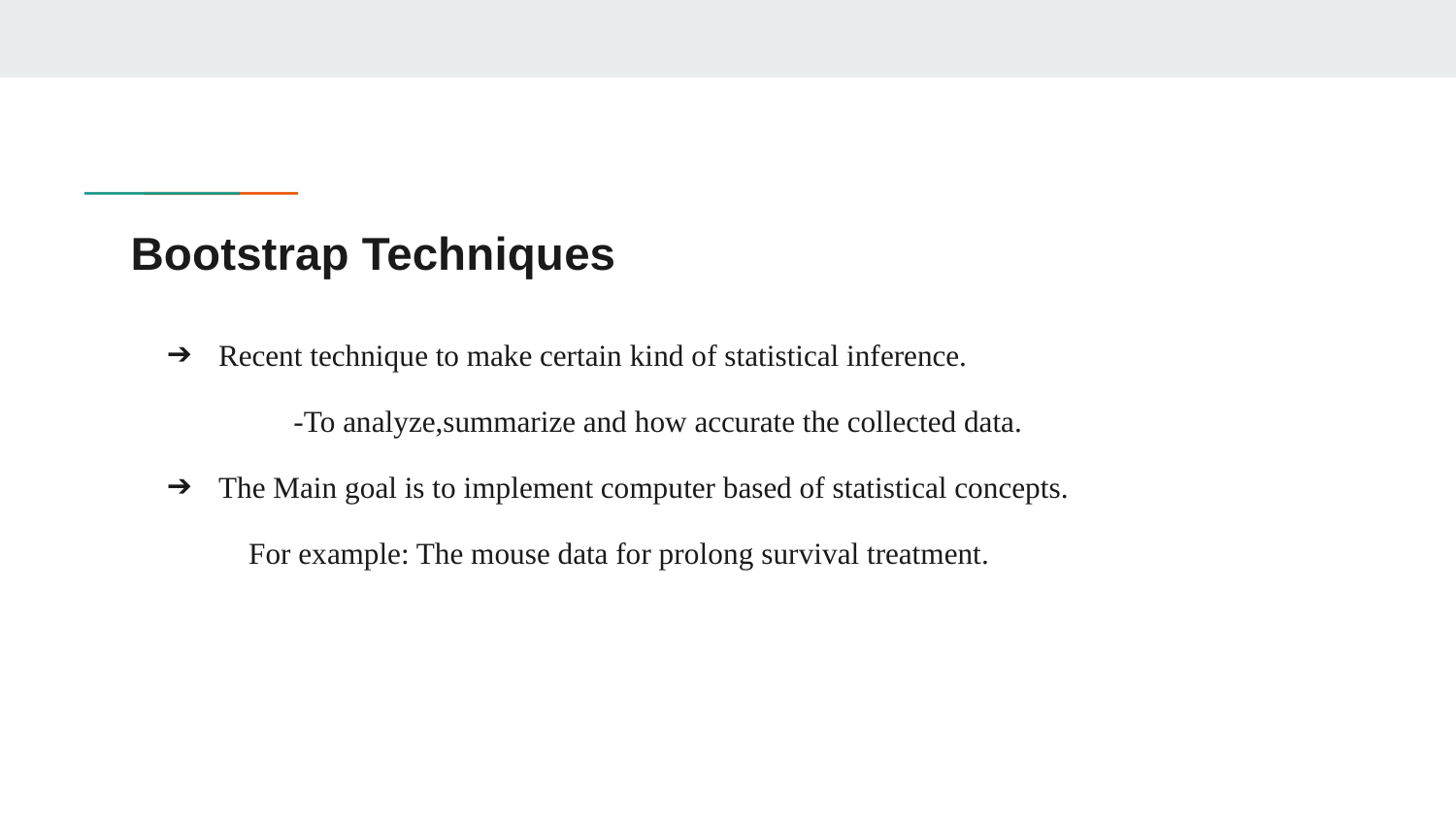

# Bootstrap Techniques
Recent technique to make certain kind of statistical inference.
          -To analyze,summarize and how accurate the collected data.
The Main goal is to implement computer based of statistical concepts.
    For example: The mouse data for prolong survival treatment.